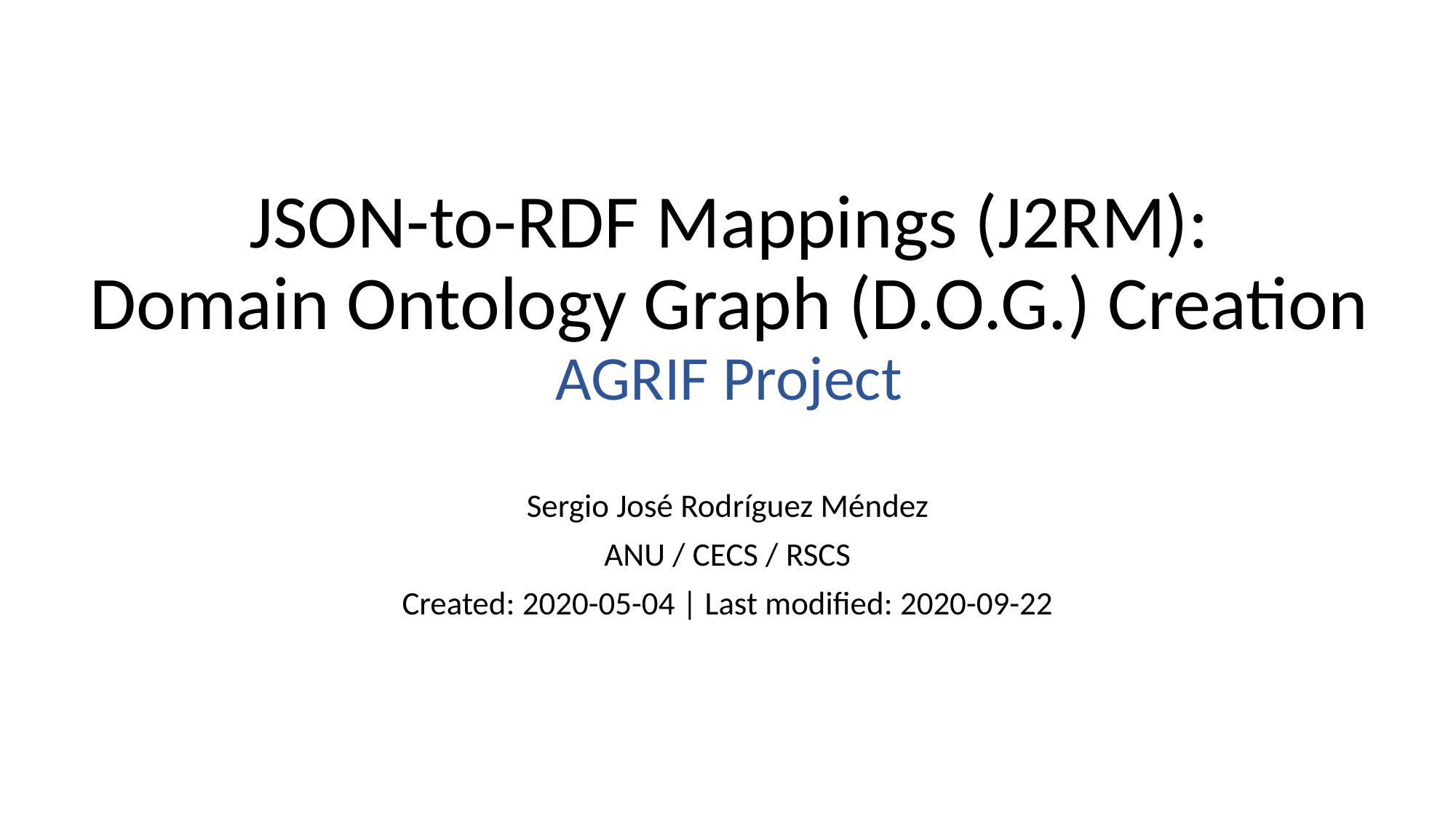

# JSON-to-RDF Mappings (J2RM): Domain Ontology Graph (D.O.G.) Creation AGRIF Project

Sergio José Rodríguez Méndez
ANU / CECS / RSCS
Created: 2020-05-04 | Last modified: 2020-09-22